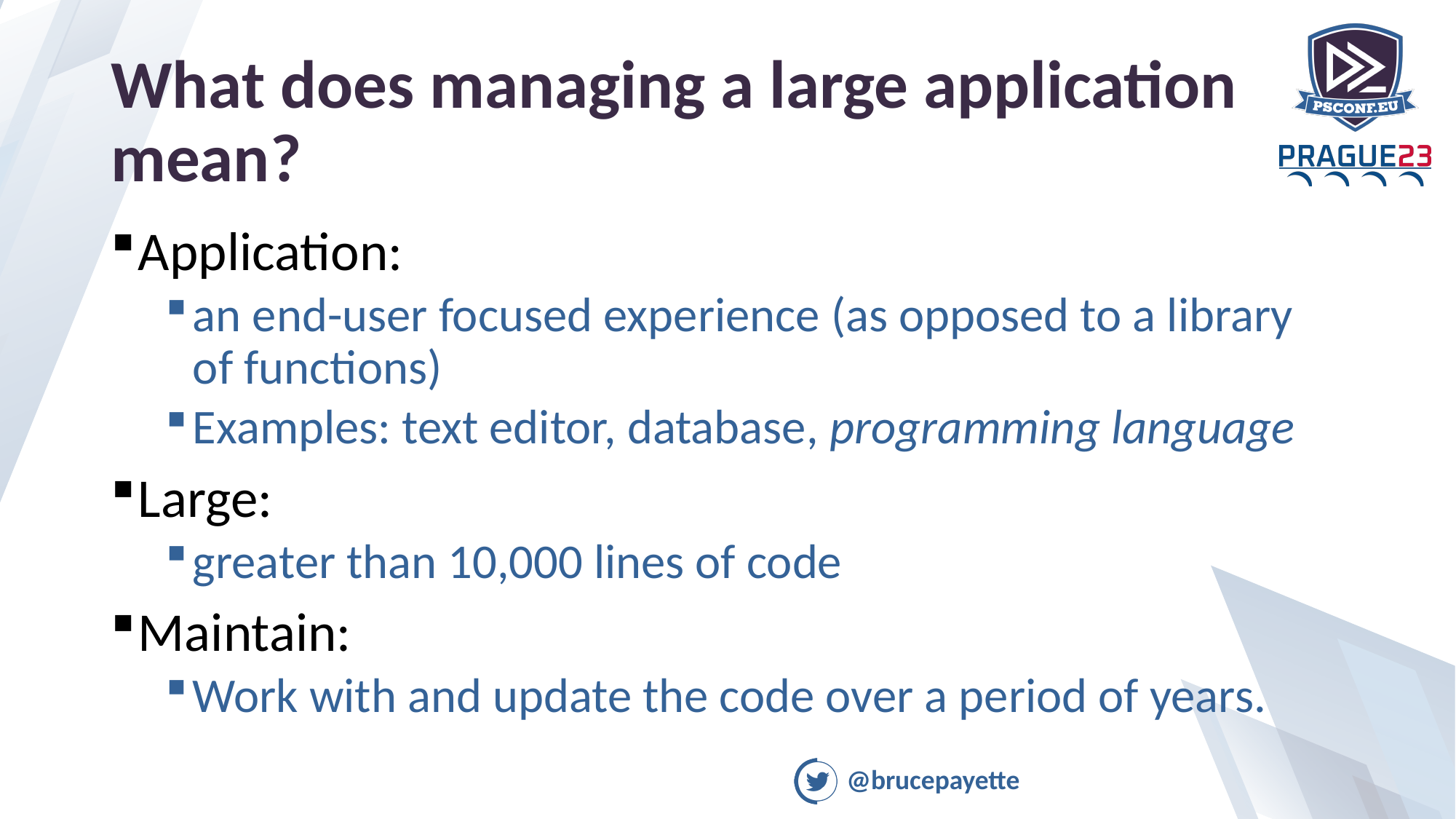

# What does managing a large application mean?
Application:
an end-user focused experience (as opposed to a library of functions)
Examples: text editor, database, programming language
Large:
greater than 10,000 lines of code
Maintain:
Work with and update the code over a period of years.